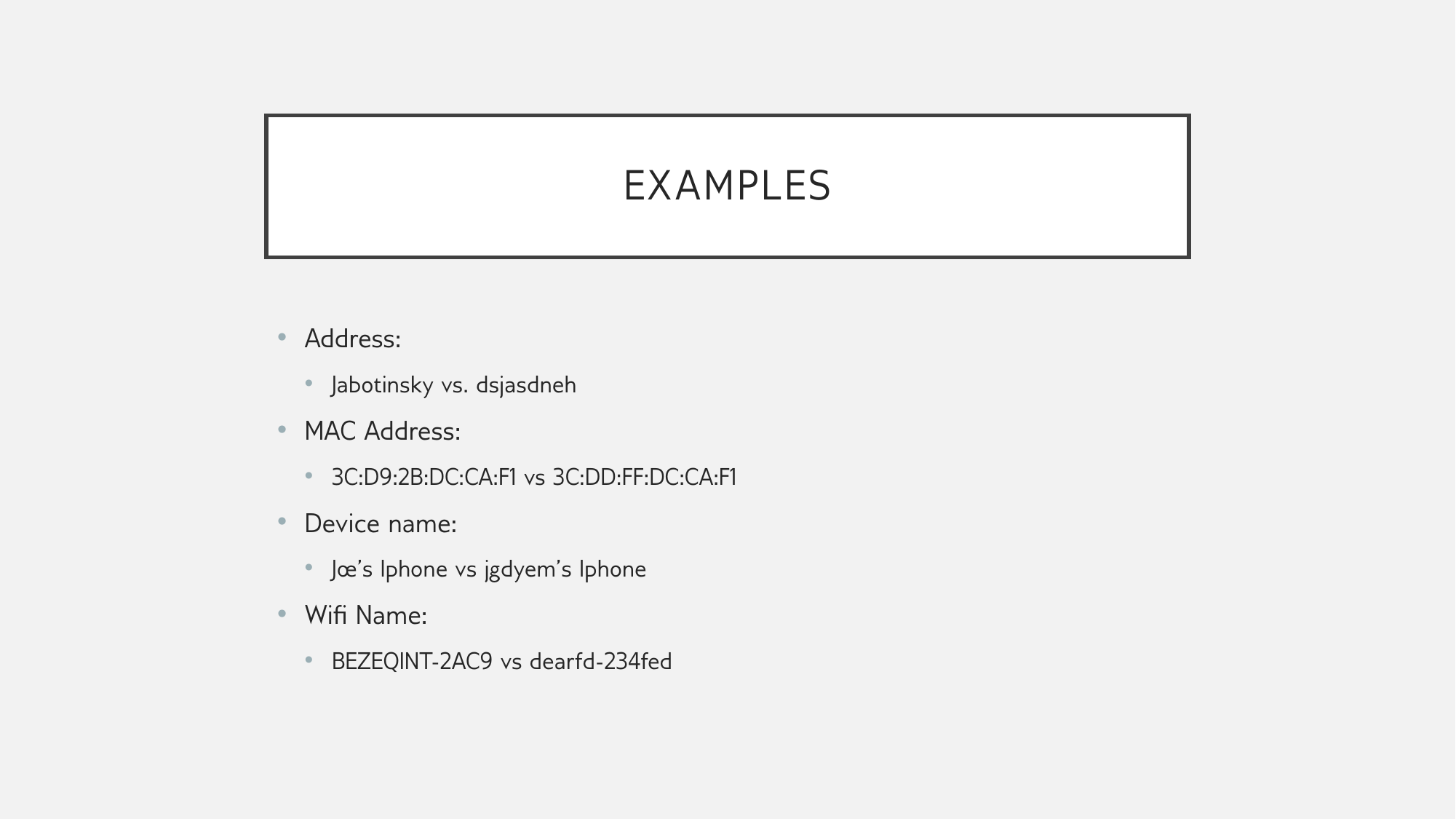

# Examples
Address:
Jabotinsky vs. dsjasdneh
MAC Address:
3C:D9:2B:DC:CA:F1 vs 3C:DD:FF:DC:CA:F1
Device name:
Joe’s Iphone vs jgdyem’s Iphone
Wifi Name:
BEZEQINT-2AC9 vs dearfd-234fed